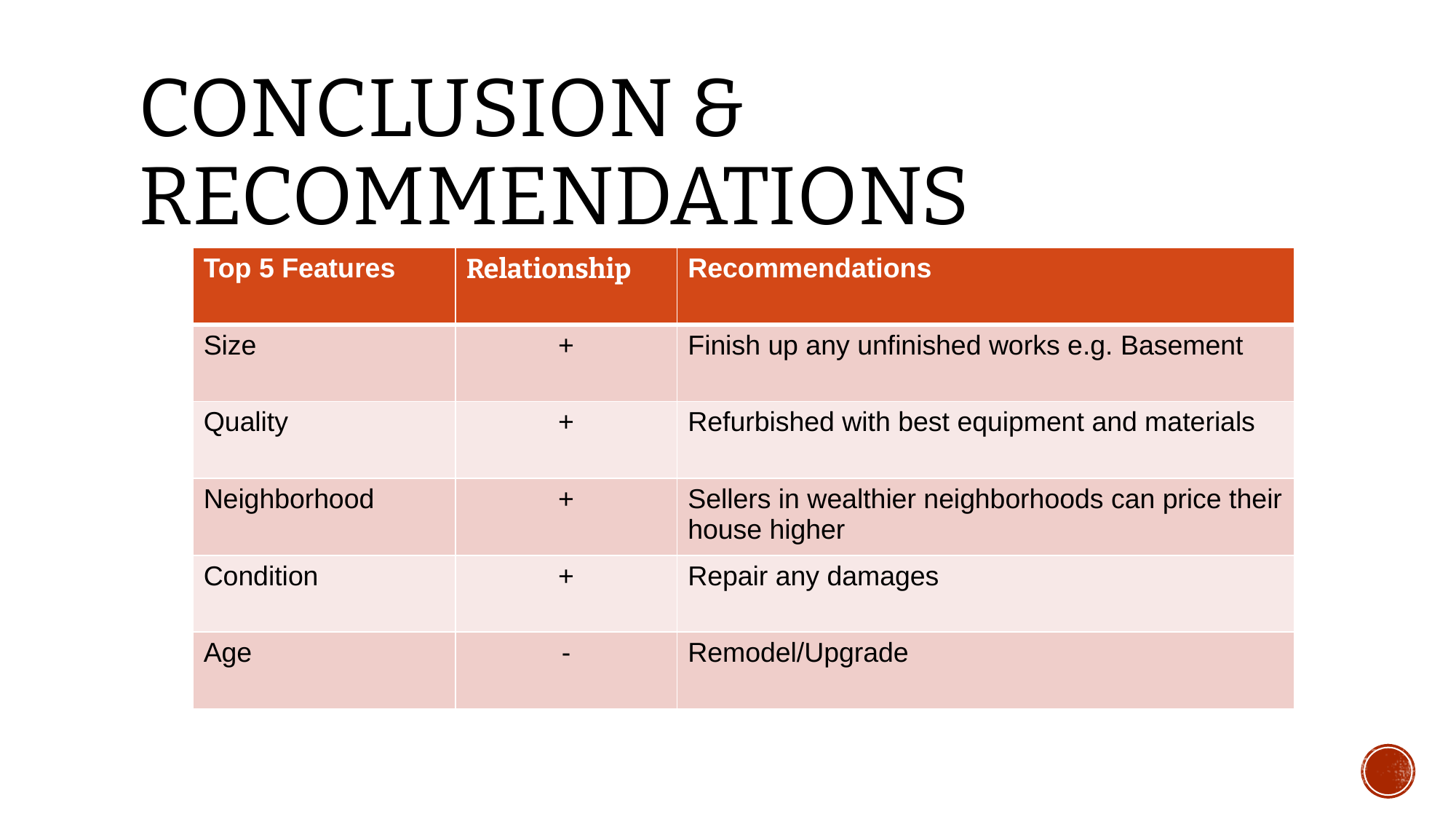

# CONCLUSION & RECOMMENDATIONS
| Top 5 Features | Relationship | Recommendations |
| --- | --- | --- |
| Size | + | Finish up any unfinished works e.g. Basement |
| Quality | + | Refurbished with best equipment and materials |
| Neighborhood | + | Sellers in wealthier neighborhoods can price their house higher |
| Condition | + | Repair any damages |
| Age | - | Remodel/Upgrade |